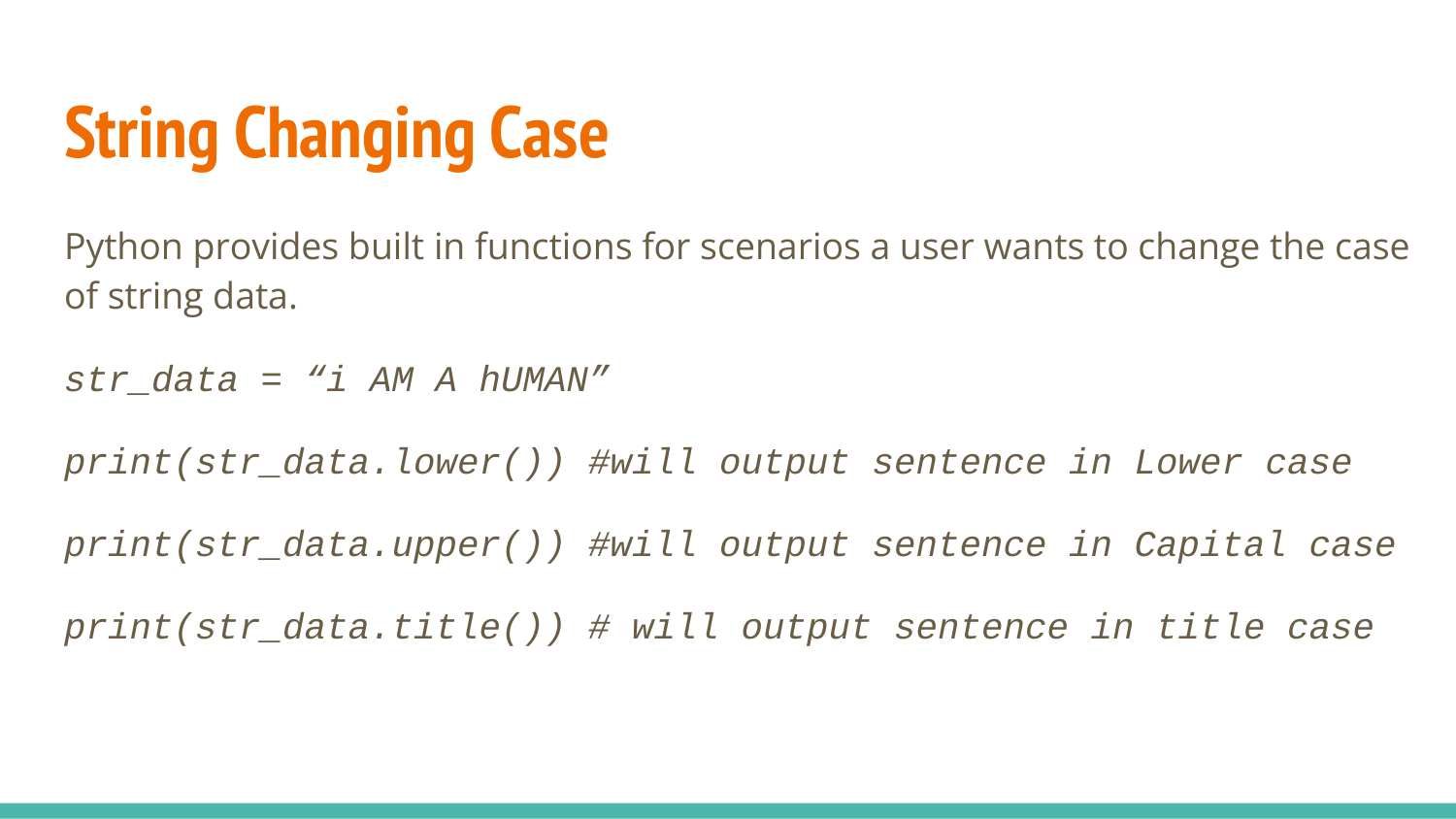

# String Changing Case
Python provides built in functions for scenarios a user wants to change the case of string data.
str_data = “i AM A hUMAN”
print(str_data.lower()) #will output sentence in Lower case
print(str_data.upper()) #will output sentence in Capital case
print(str_data.title()) # will output sentence in title case